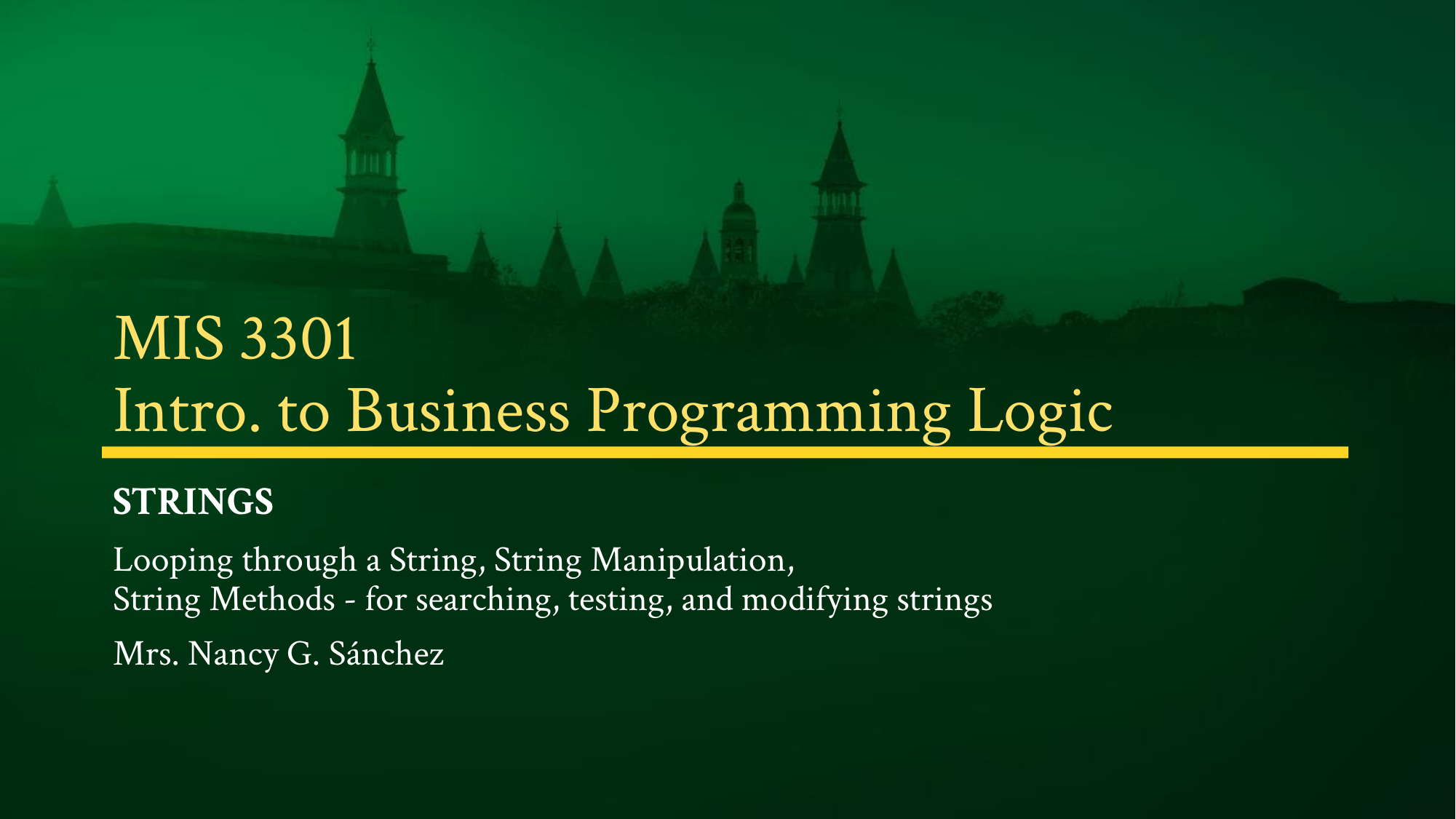

# MIS 3301 Intro. to Business Programming Logic
Strings
Looping through a String, String Manipulation,
String Methods - for searching, testing, and modifying strings
Mrs. Nancy G. Sánchez